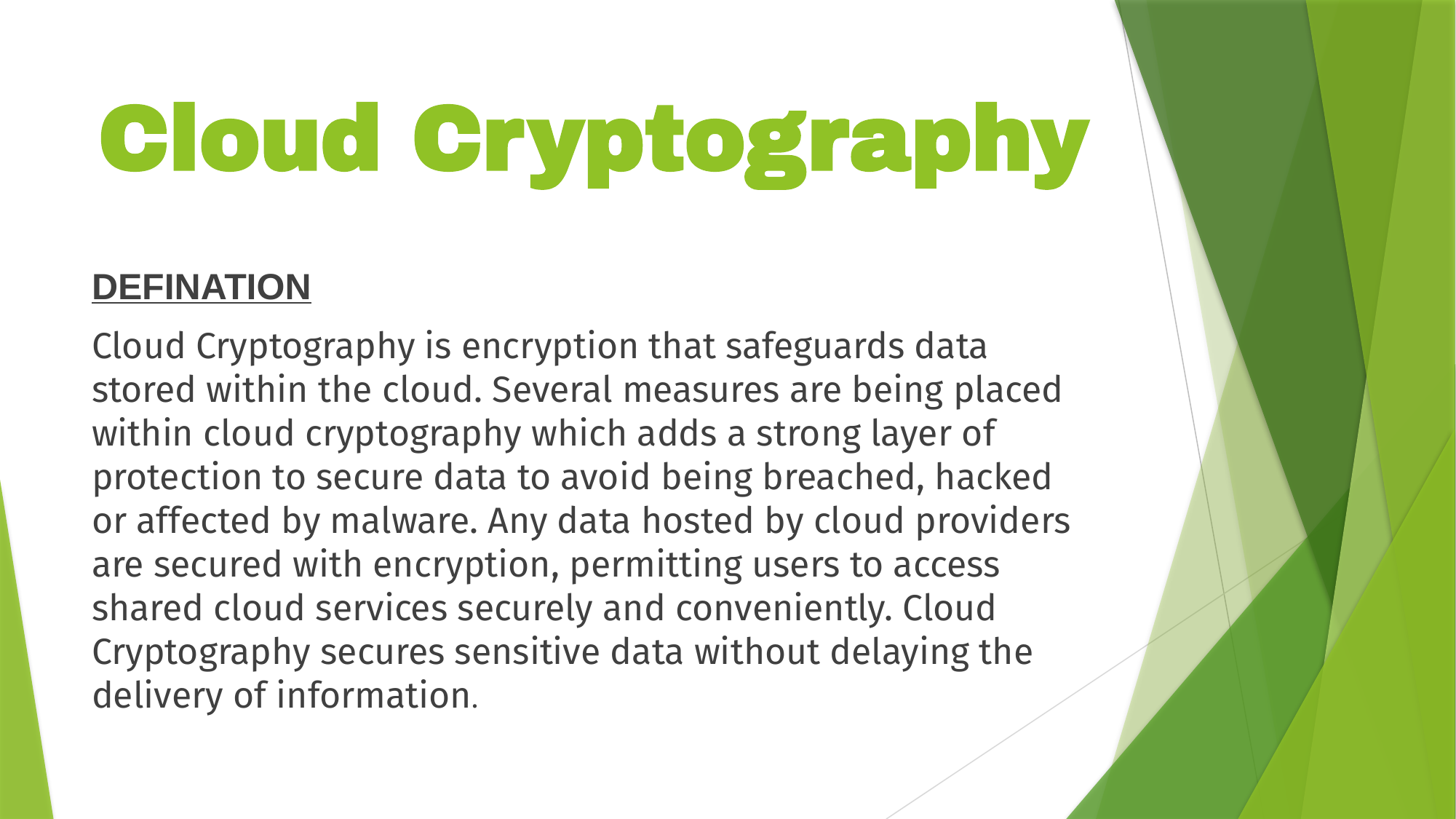

# Cloud Cryptography
DEFINATION
Cloud Cryptography is encryption that safeguards data stored within the cloud. Several measures are being placed within cloud cryptography which adds a strong layer of protection to secure data to avoid being breached, hacked or affected by malware. Any data hosted by cloud providers are secured with encryption, permitting users to access shared cloud services securely and conveniently. Cloud Cryptography secures sensitive data without delaying the delivery of information.